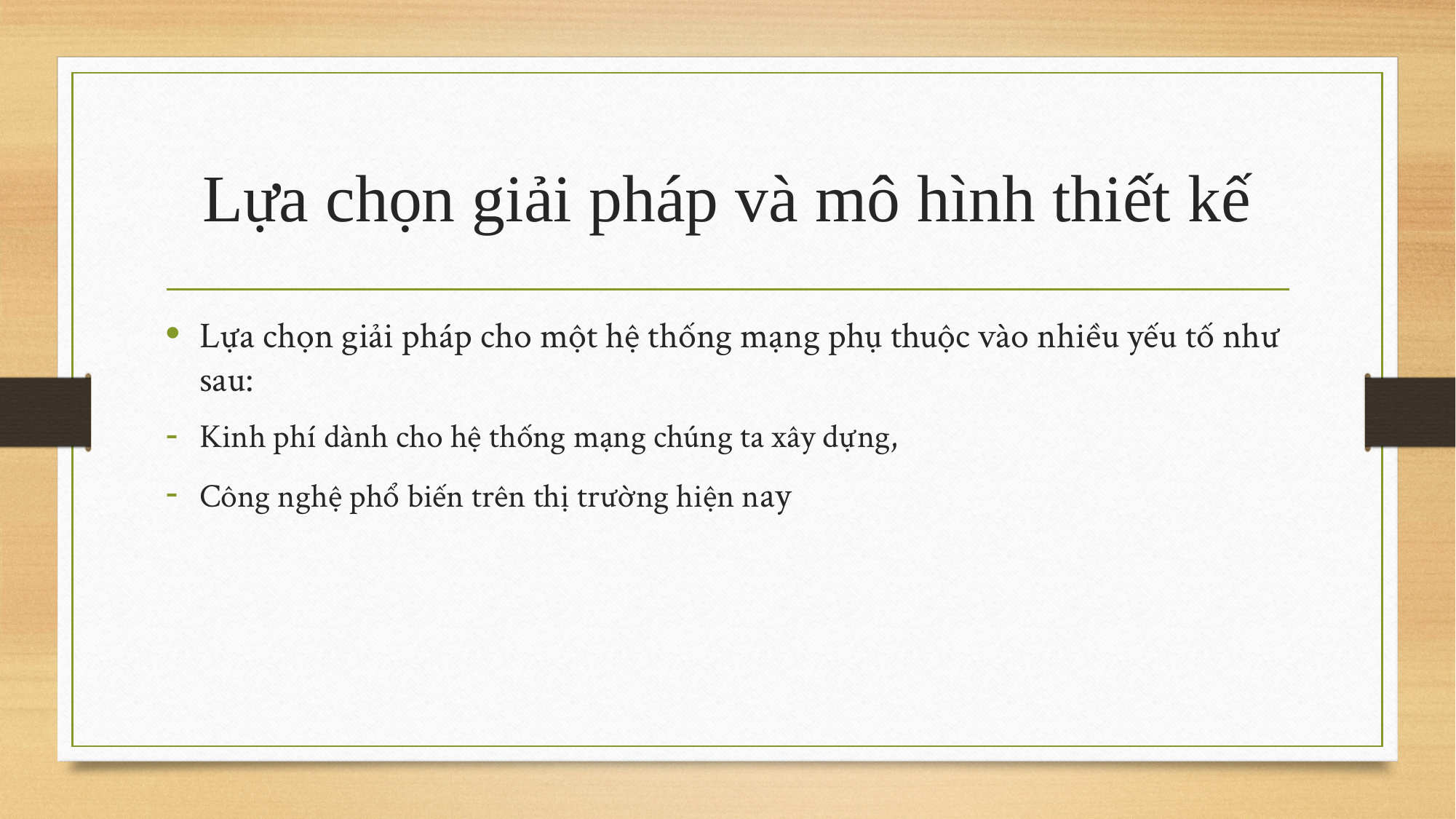

# Lựa chọn giải pháp và mô hình thiết kế
Lựa chọn giải pháp cho một hệ thống mạng phụ thuộc vào nhiều yếu tố như sau:
Kinh phí dành cho hệ thống mạng chúng ta xây dựng,
Công nghệ phổ biến trên thị trường hiện nay